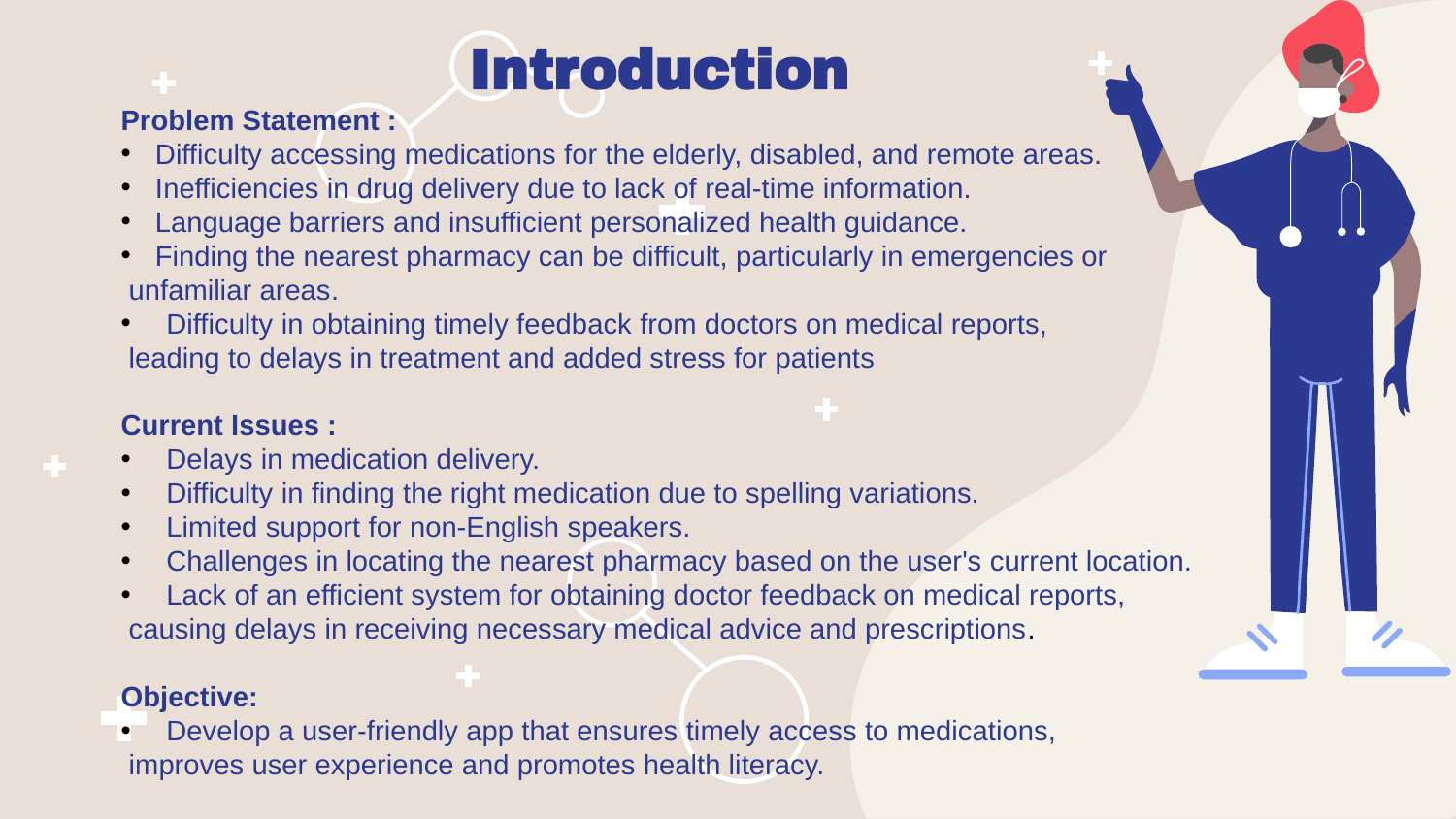

Introduction
Problem Statement :
Difficulty accessing medications for the elderly, disabled, and remote areas.
Inefficiencies in drug delivery due to lack of real-time information.
Language barriers and insufficient personalized health guidance.
Finding the nearest pharmacy can be difficult, particularly in emergencies or
 unfamiliar areas.
Difficulty in obtaining timely feedback from doctors on medical reports,
 leading to delays in treatment and added stress for patients

Current Issues :
Delays in medication delivery.
Difficulty in finding the right medication due to spelling variations.
Limited support for non-English speakers.
Challenges in locating the nearest pharmacy based on the user's current location.
Lack of an efficient system for obtaining doctor feedback on medical reports,
 causing delays in receiving necessary medical advice and prescriptions.

Objective:
Develop a user-friendly app that ensures timely access to medications,
 improves user experience and promotes health literacy.